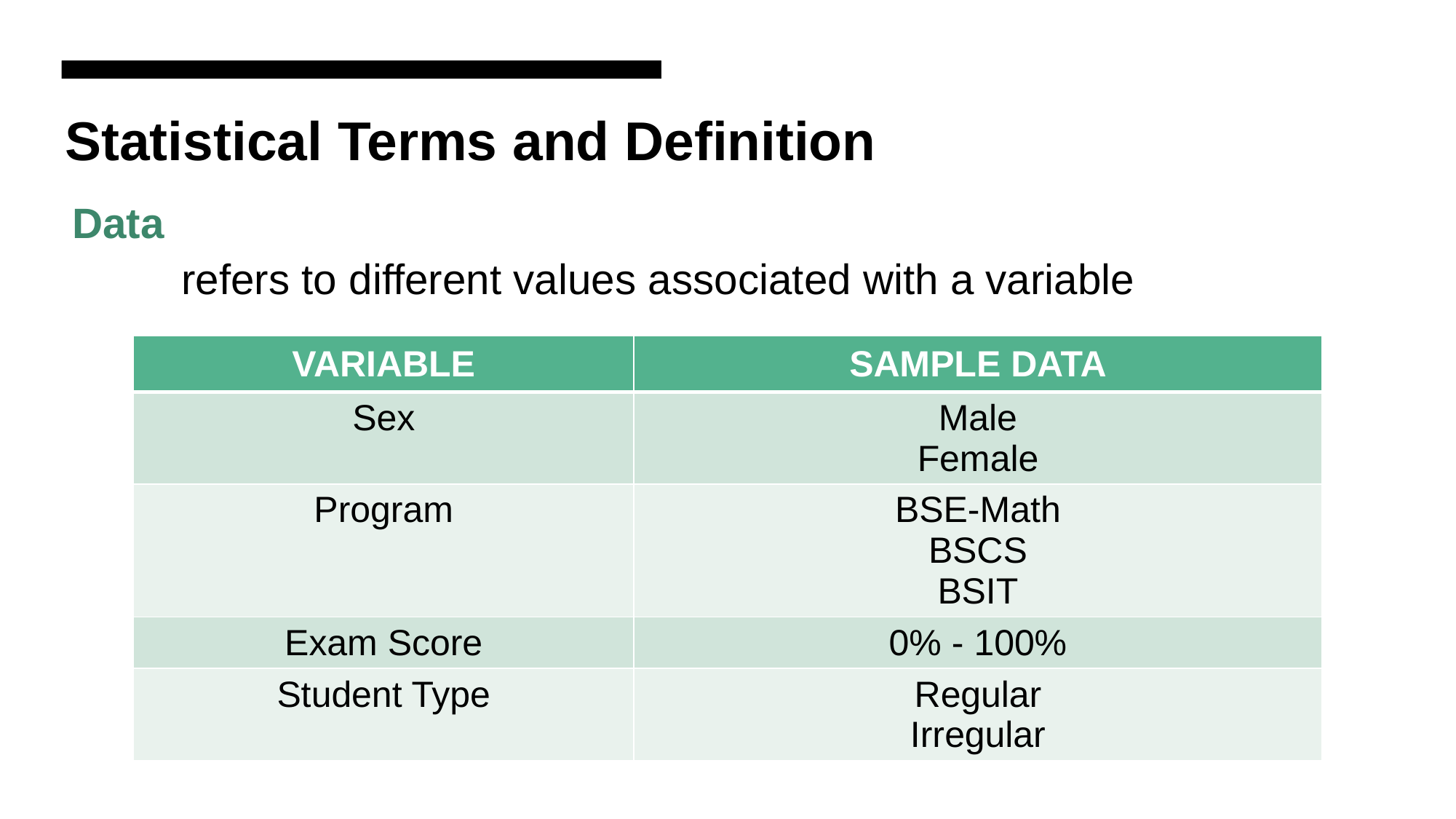

Statistical Terms and Definition
Data
	refers to different values associated with a variable
| VARIABLE | SAMPLE DATA |
| --- | --- |
| Sex | Male Female |
| Program | BSE-Math BSCS BSIT |
| Exam Score | 0% - 100% |
| Student Type | Regular Irregular |